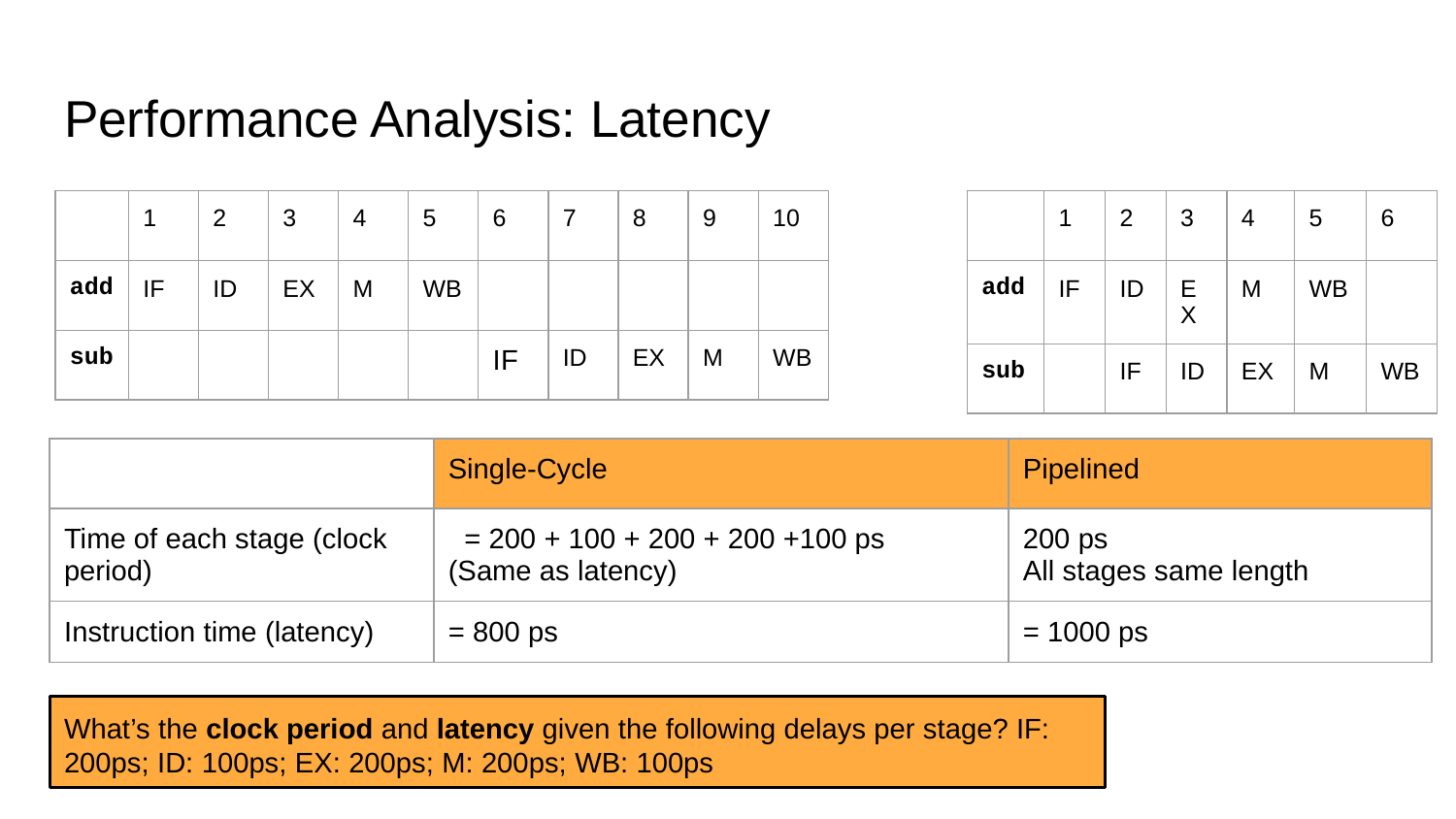

# Performance Analysis: Latency
|  | 1 | 2 | 3 | 4 | 5 | 6 | 7 | 8 | 9 | 10 |
| --- | --- | --- | --- | --- | --- | --- | --- | --- | --- | --- |
| add | IF | ID | EX | M | WB |  |  |  |  |  |
| sub |  |  |  |  |  | IF | ID | EX | M | WB |
|  | 1 | 2 | 3 | 4 | 5 | 6 |
| --- | --- | --- | --- | --- | --- | --- |
| add | IF | ID | EX | M | WB |  |
| sub |  | IF | ID | EX | M | WB |
|  | Single-Cycle | Pipelined |
| --- | --- | --- |
| Time of each stage (clock period) | = 200 + 100 + 200 + 200 +100 ps (Same as latency) | 200 ps All stages same length |
| Instruction time (latency) | = 800 ps | = 1000 ps |
What’s the clock period and latency given the following delays per stage? IF: 200ps; ID: 100ps; EX: 200ps; M: 200ps; WB: 100ps